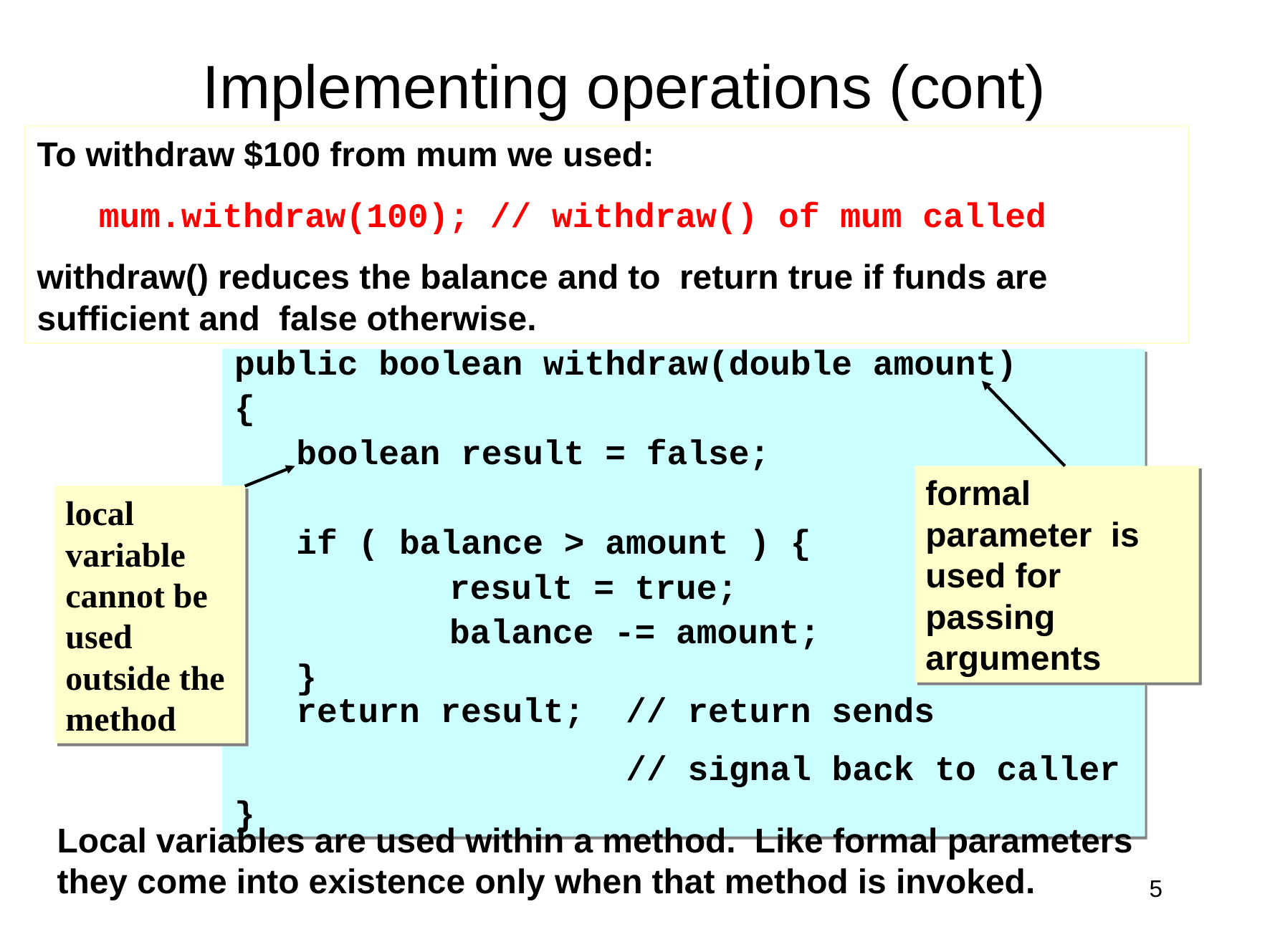

# Implementing operations (cont)
To withdraw $100 from mum we used:
   mum.withdraw(100); // withdraw() of mum called
withdraw() reduces the balance and to  return true if funds are sufficient and  false otherwise.
public boolean withdraw(double amount)
{
   boolean result = false;

   if ( balance > amount ) {
		result = true;
		balance -= amount;
   }
   return result;  // return sends
                   // signal back to caller
}

formal parameter  is used for passing arguments

local variable cannot be used outside the method
Local variables are used within a method.  Like formal parameters
they come into existence only when that method is invoked.
5